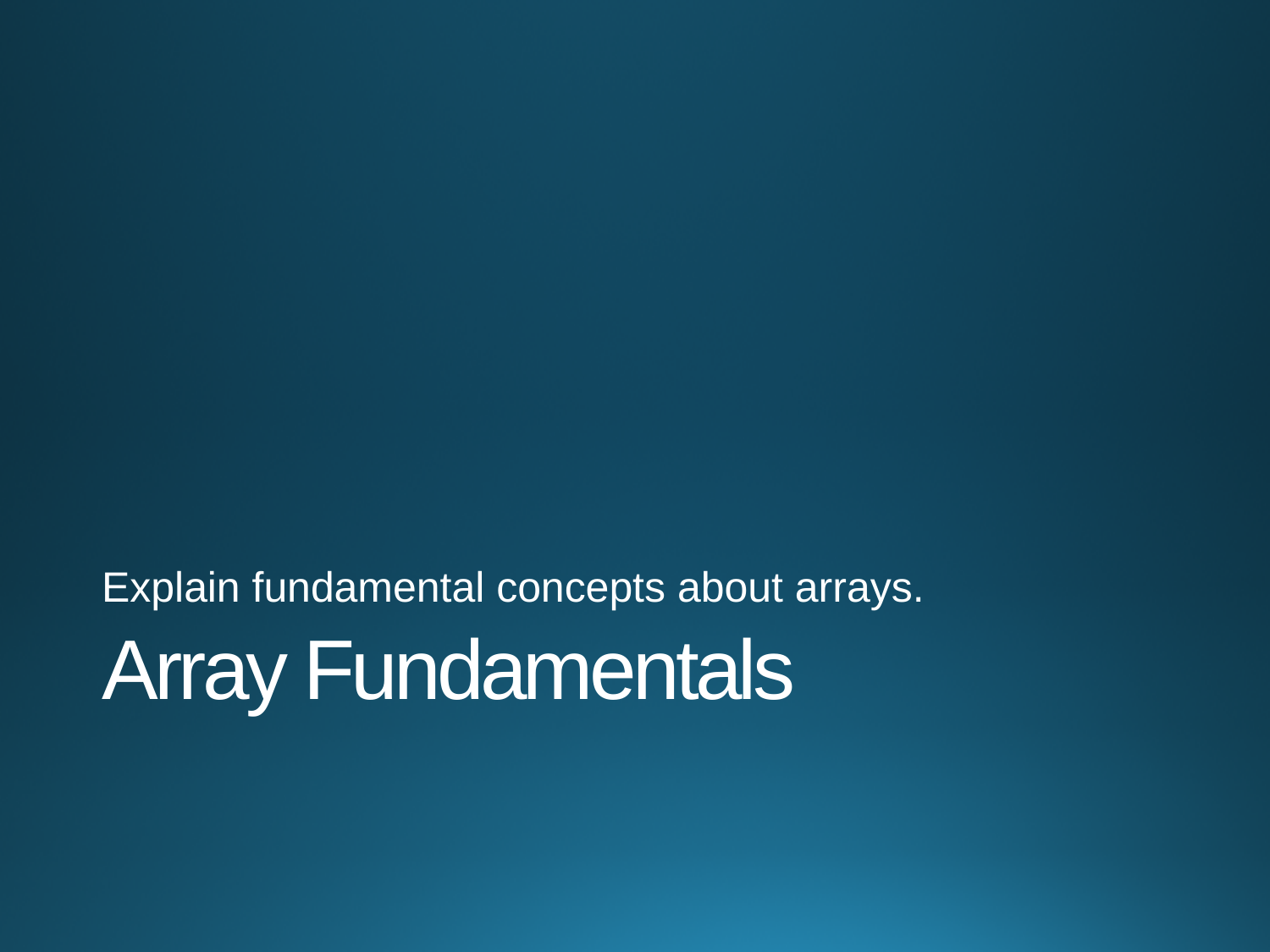

Explain fundamental concepts about arrays.
# Array Fundamentals